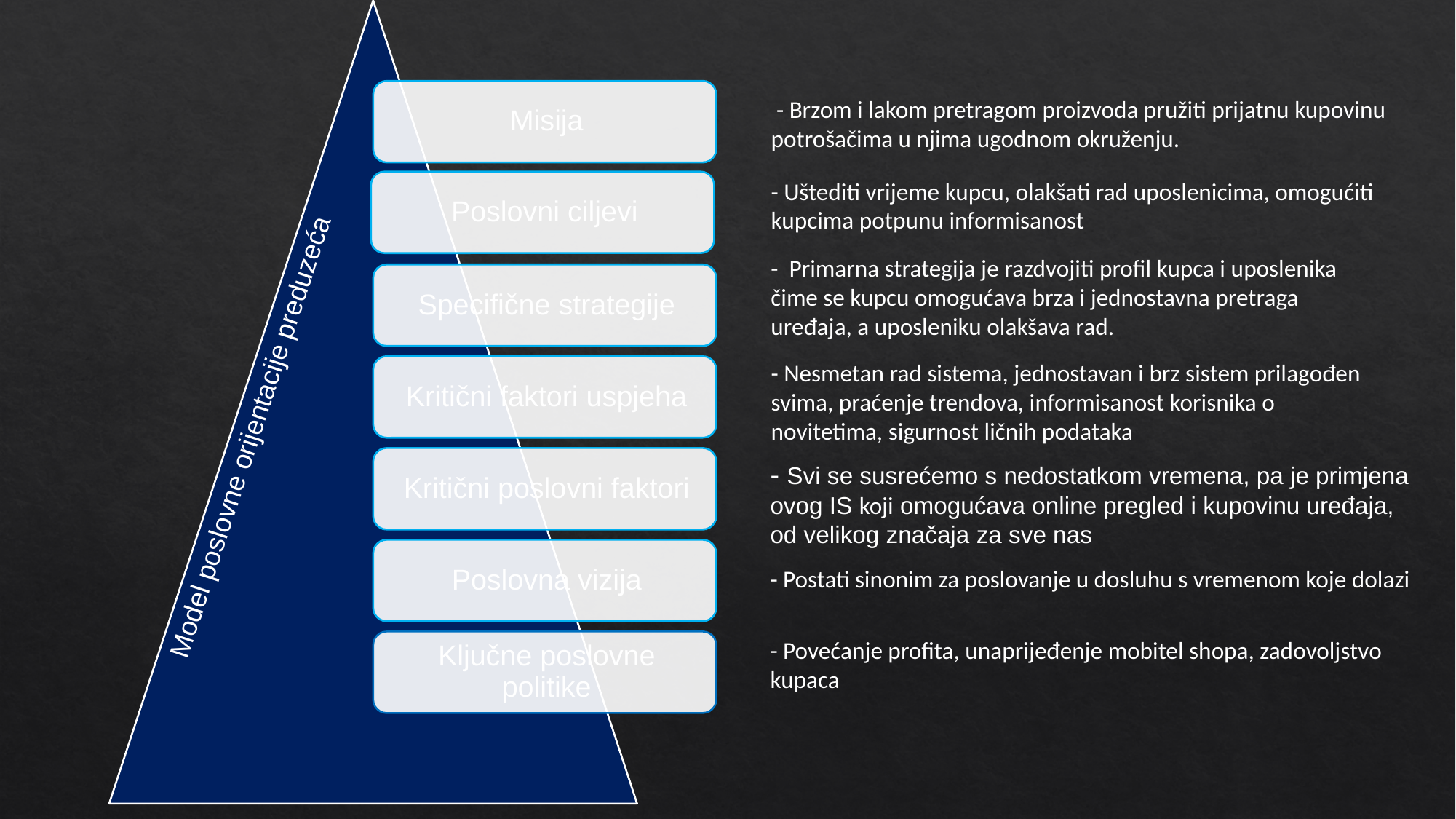

Misija
Poslovni ciljevi
Specifične strategije
Kritični faktori uspjeha
Kritični poslovni faktori
Poslovna vizija
Ključne poslovne politike
 - Brzom i lakom pretragom proizvoda pružiti prijatnu kupovinu potrošačima u njima ugodnom okruženju.
- Uštediti vrijeme kupcu, olakšati rad uposlenicima, omogućiti kupcima potpunu informisanost
-  Primarna strategija je razdvojiti profil kupca i uposlenika čime se kupcu omogućava brza i jednostavna pretraga uređaja, a uposleniku olakšava rad.
Model poslovne orijentacije preduzeća
- Nesmetan rad sistema, jednostavan i brz sistem prilagođen svima, praćenje trendova, informisanost korisnika o novitetima, sigurnost ličnih podataka
- Svi se susrećemo s nedostatkom vremena, pa je primjena ovog IS koji omogućava online pregled i kupovinu uređaja, od velikog značaja za sve nas
- Postati sinonim za poslovanje u dosluhu s vremenom koje dolazi
- Povećanje profita, unaprijeđenje mobitel shopa, zadovoljstvo kupaca